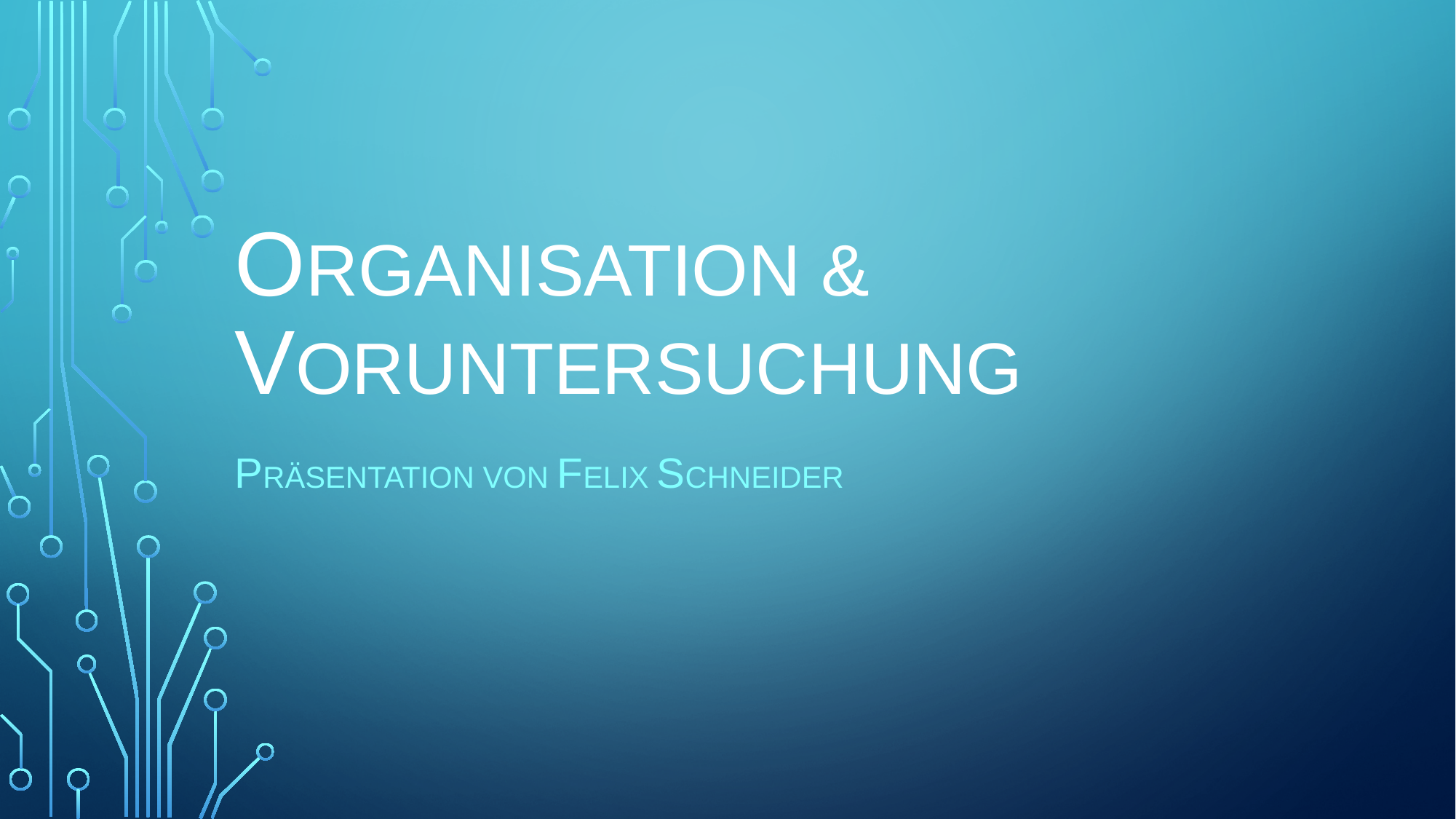

# Organisation & Voruntersuchung
Präsentation von Felix Schneider